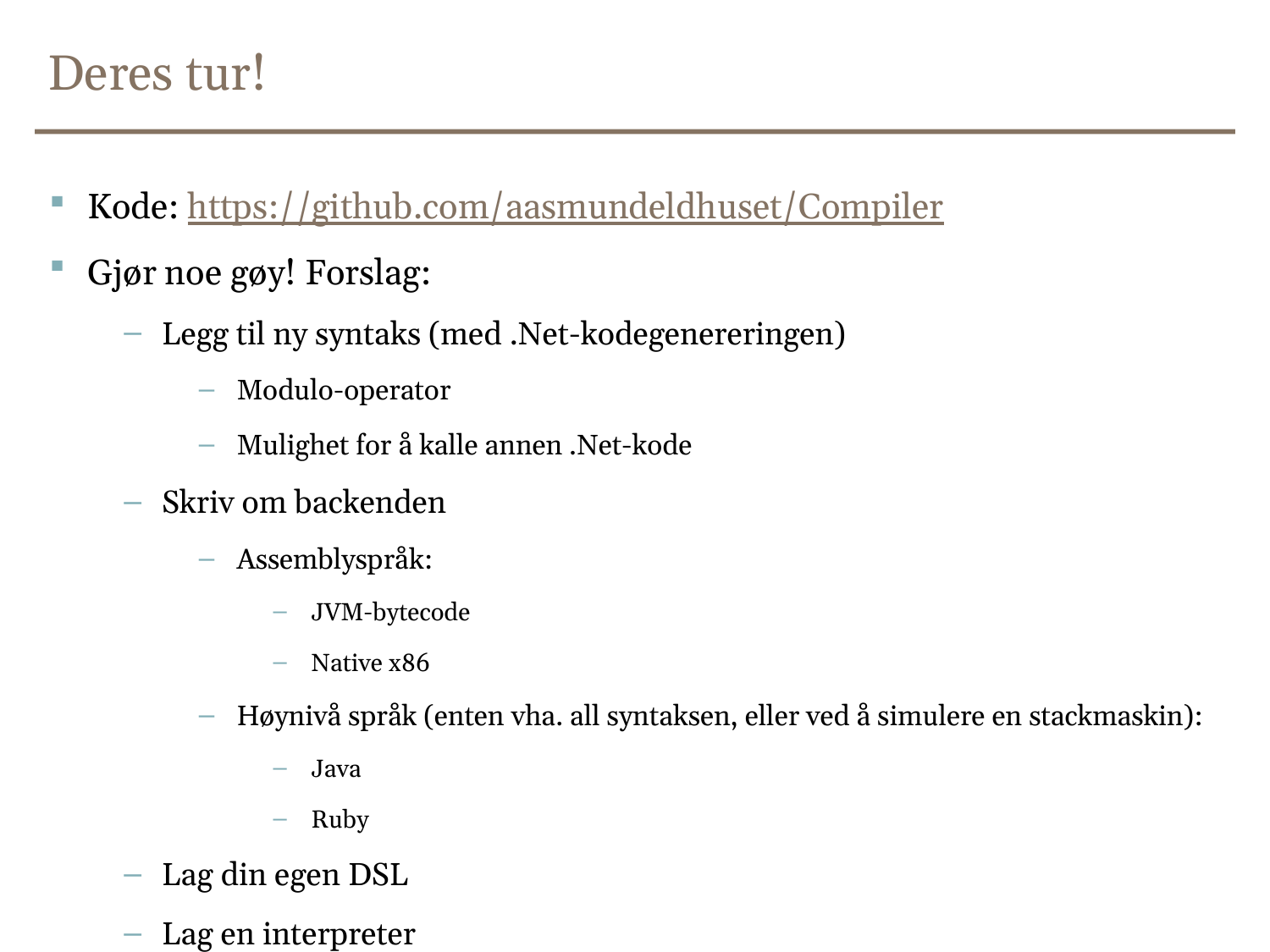

# Deres tur!
Kode: https://github.com/aasmundeldhuset/Compiler
Gjør noe gøy! Forslag:
Legg til ny syntaks (med .Net-kodegenereringen)
Modulo-operator
Mulighet for å kalle annen .Net-kode
Skriv om backenden
Assemblyspråk:
JVM-bytecode
Native x86
Høynivå språk (enten vha. all syntaksen, eller ved å simulere en stackmaskin):
Java
Ruby
Lag din egen DSL
Lag en interpreter